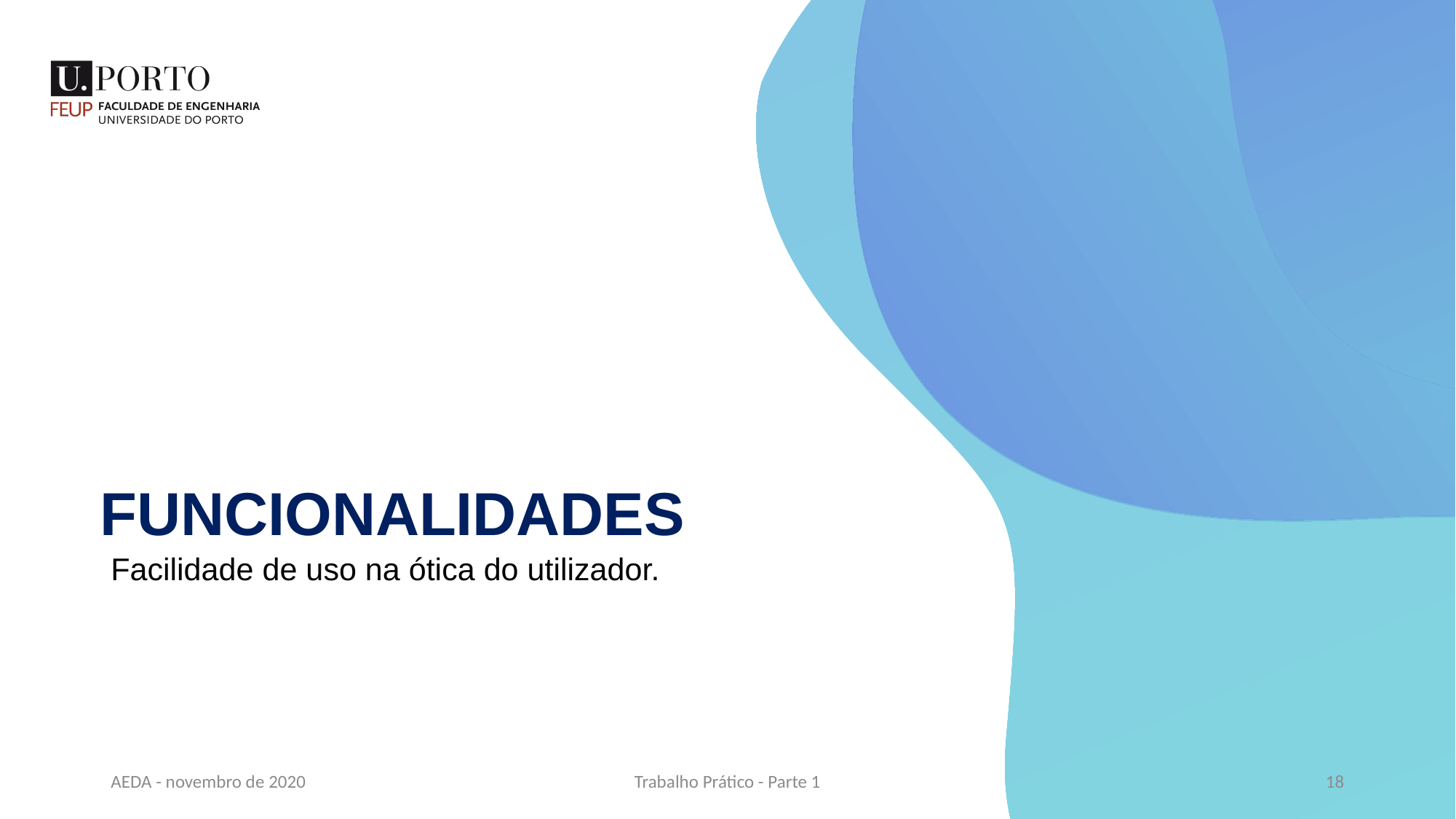

FUNCIONALIDADES
Facilidade de uso na ótica do utilizador.
AEDA - novembro de 2020
Trabalho Prático - Parte 1
18